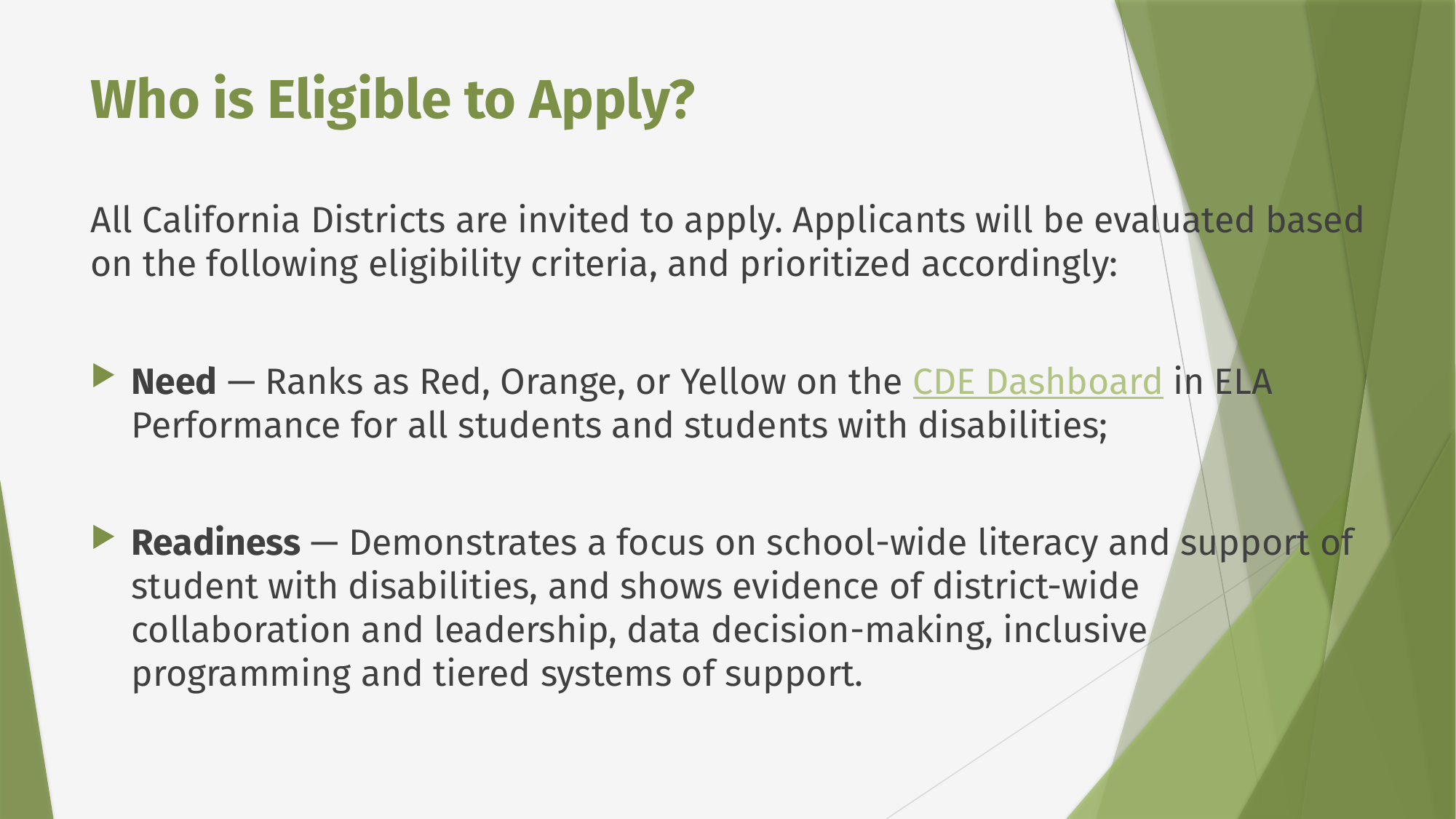

# Who is Eligible to Apply?
All California Districts are invited to apply. Applicants will be evaluated based on the following eligibility criteria, and prioritized accordingly:

Need — Ranks as Red, Orange, or Yellow on the CDE Dashboard in ELA Performance for all students and students with disabilities;

Readiness — Demonstrates a focus on school-wide literacy and support of student with disabilities, and shows evidence of district-wide collaboration and leadership, data decision-making, inclusive programming and tiered systems of support.